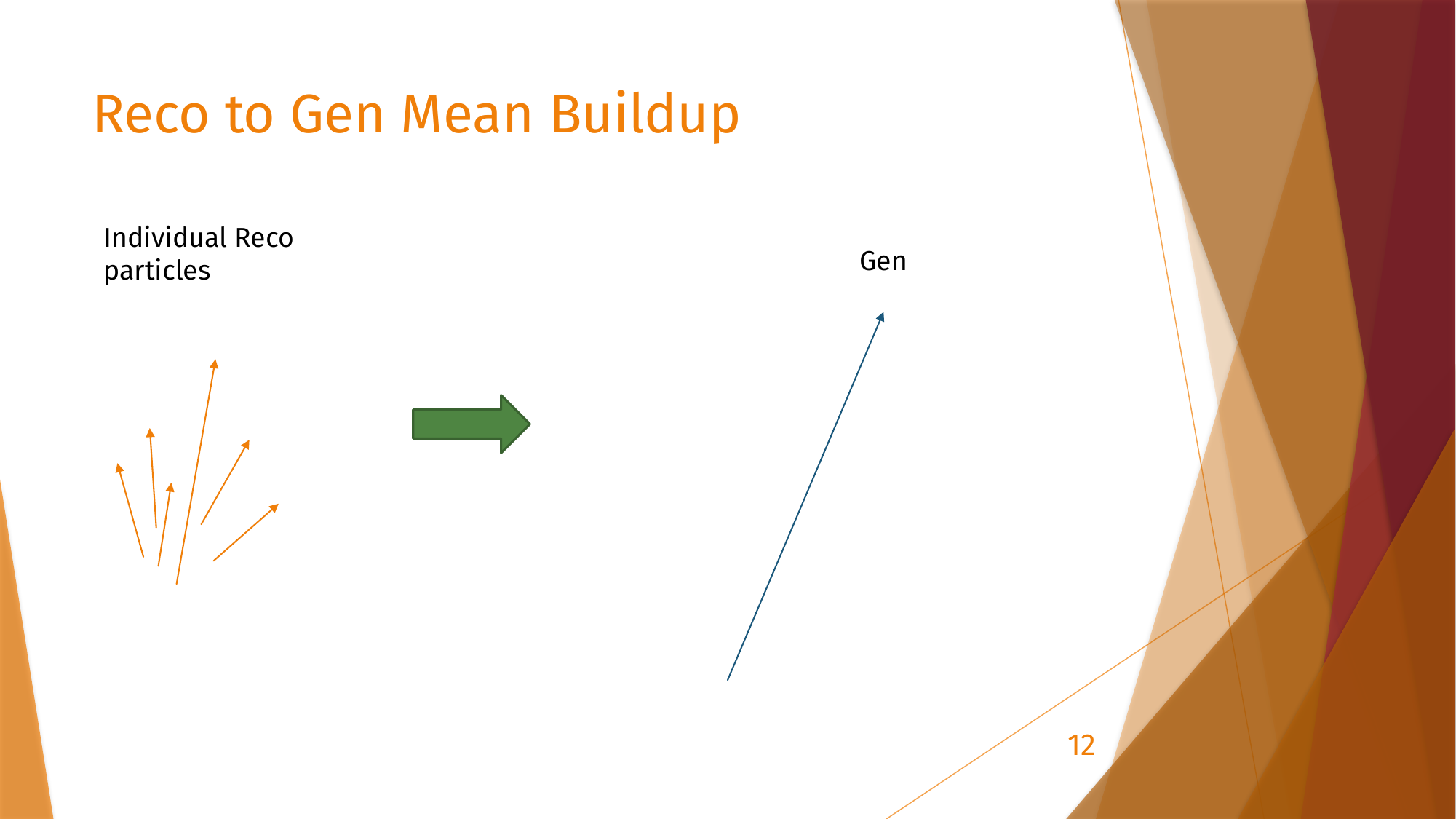

# Reco to Gen Mean Buildup
Individual Reco
particles
Gen

12